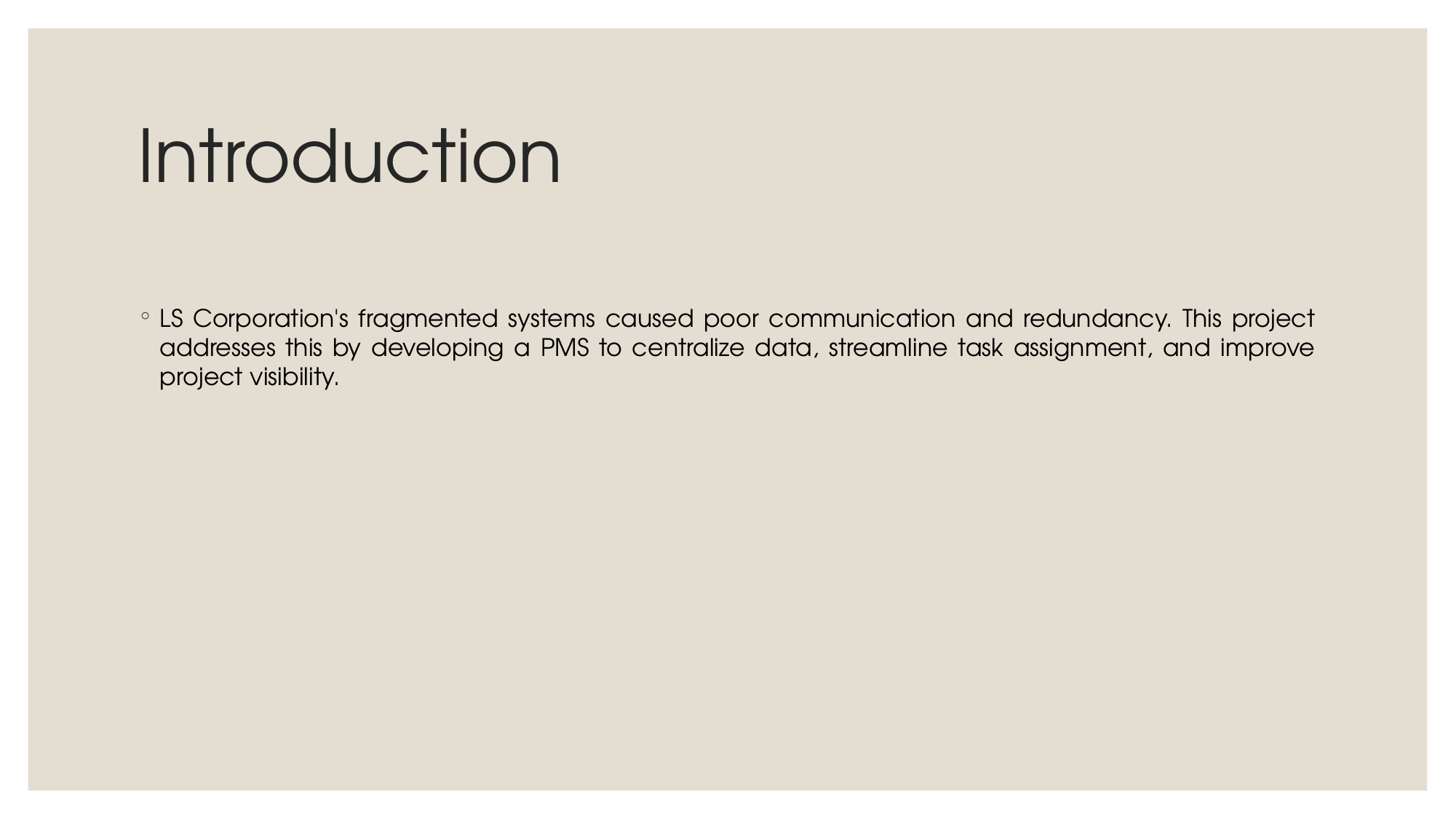

# Introduction

LS Corporation's fragmented systems caused poor communication and redundancy. This project addresses this by developing a PMS to centralize data, streamline task assignment, and improve project visibility.